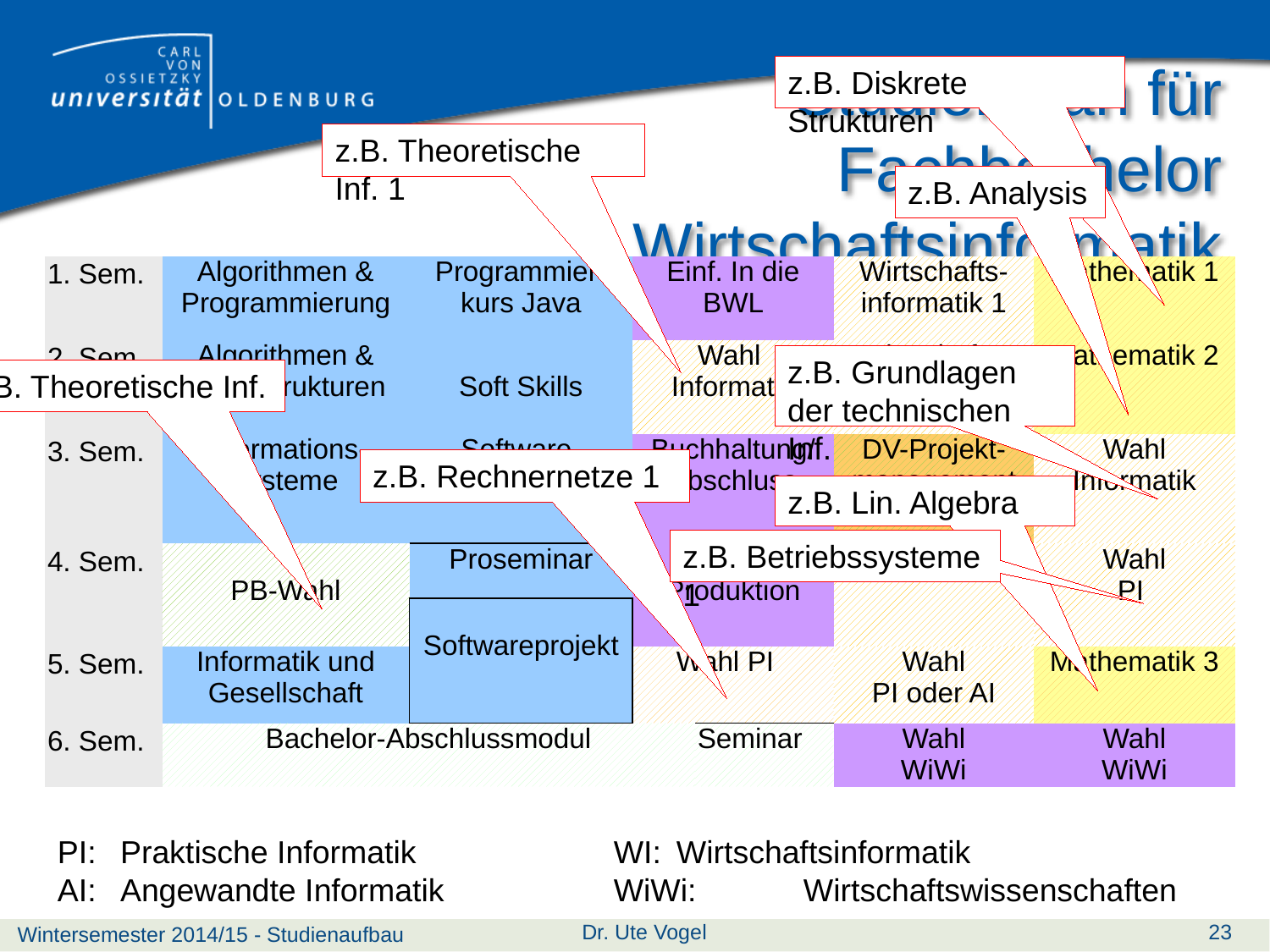

z.B. Diskrete Strukturen
# Studienplan für Fachbachelor Wirtschaftsinformatik
z.B. Theoretische Inf. 1
z.B. Analysis
| 1. Sem. | Algorithmen & Programmierung | Programmier-kurs Java | Einf. In die BWL |  | Wirtschafts- informatik 1 | Mathematik 1 |
| --- | --- | --- | --- | --- | --- | --- |
| 2. Sem. | Algorithmen & Datenstrukturen | Soft Skills | Wahl Informatik |  | Wirtschafts- informatik 2 | Mathematik 2 |
| 3. Sem. | Informations-systeme | Software- technik 1 | Buchhaltung/ Abschluss |  | DV-Projekt- management | Wahl Informatik |
| 4. Sem. | PB-Wahl | Proseminar | BWL: Produktion |  | eBusiness | Wahl PI |
|  |  | Softwareprojekt |  |  |  |  |
| 5. Sem. | Informatik und Gesellschaft |  | Wahl PI |  | Wahl PI oder AI | Mathematik 3 |
|  |  |  |  |  |  |  |
| 6. Sem. | Bachelor-Abschlussmodul |  |  | Seminar | Wahl WiWi | Wahl WiWi |
z.B. Grundlagen der technischen Inf.
z.B. Theoretische Inf. 2
z.B. Rechnernetze 1
z.B. Lin. Algebra
z.B. Betriebssysteme 1
PI:	Praktische Informatik
AI:	Angewandte Informatik
WI:	Wirtschaftsinformatik
WiWi:	Wirtschaftswissenschaften
Wintersemester 2014/15 - Studienaufbau
Dr. Ute Vogel
23